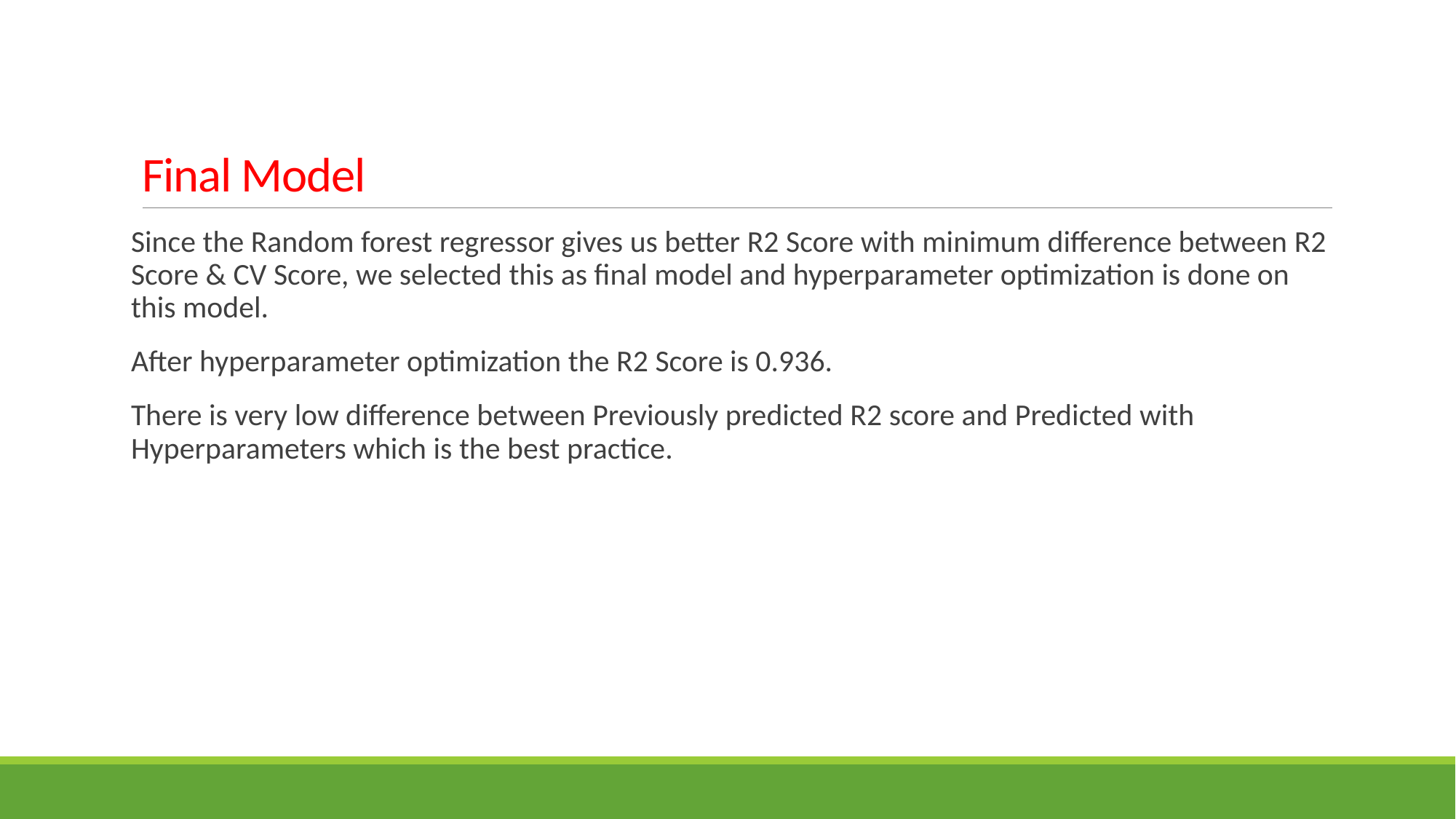

# Final Model
Since the Random forest regressor gives us better R2 Score with minimum difference between R2 Score & CV Score, we selected this as final model and hyperparameter optimization is done on this model.
After hyperparameter optimization the R2 Score is 0.936.
There is very low difference between Previously predicted R2 score and Predicted with Hyperparameters which is the best practice.